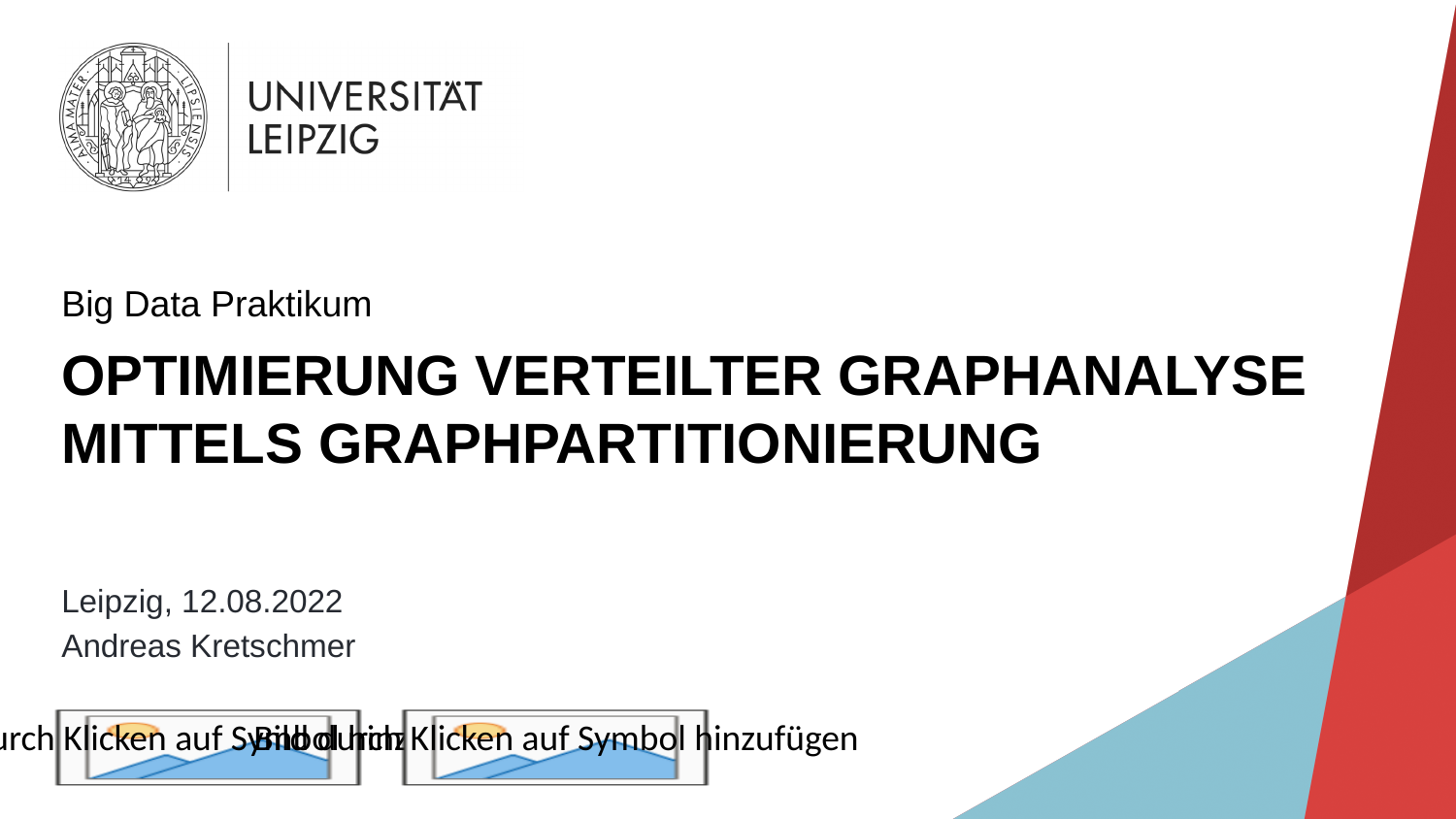

Big Data Praktikum
# Optimierung verteilter Graphanalyse mittels Graphpartitionierung
Leipzig, 12.08.2022
Andreas Kretschmer